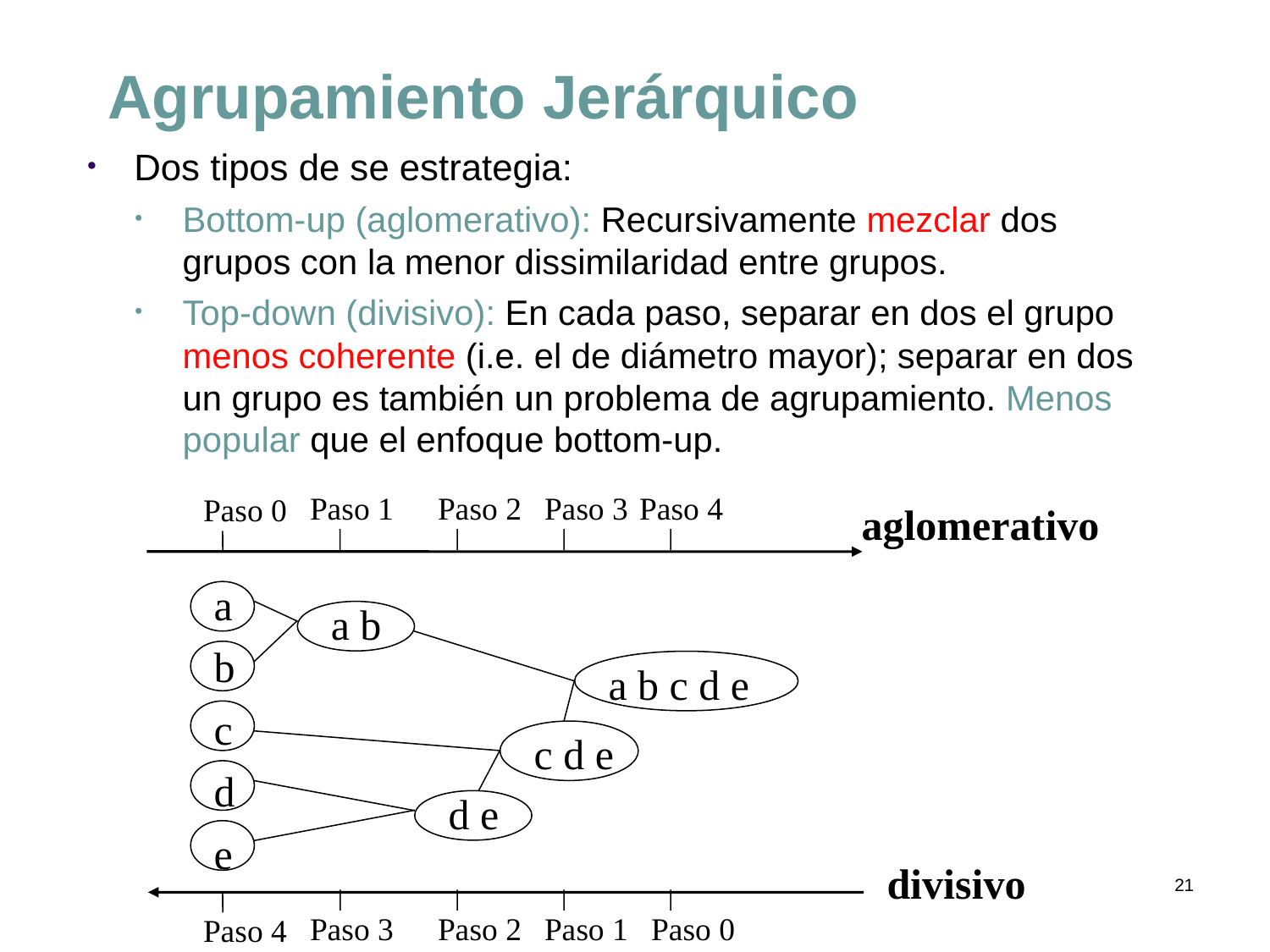

Agrupamiento Jerárquico
Dos tipos de se estrategia:
Bottom-up (aglomerativo): Recursivamente mezclar dos grupos con la menor dissimilaridad entre grupos.
Top-down (divisivo): En cada paso, separar en dos el grupo  menos coherente (i.e. el de diámetro mayor); separar en dos un grupo es también un problema de agrupamiento. Menos popular que el enfoque bottom-up.
Paso 1

Paso 2

Paso 3

Paso 4

Paso 0

aglomerativo

a

a b

b

a b c d e

c

c d e

d

d e

e
divisivo

Paso 3
Paso 2
Paso 1
Paso 0
Paso 4
21